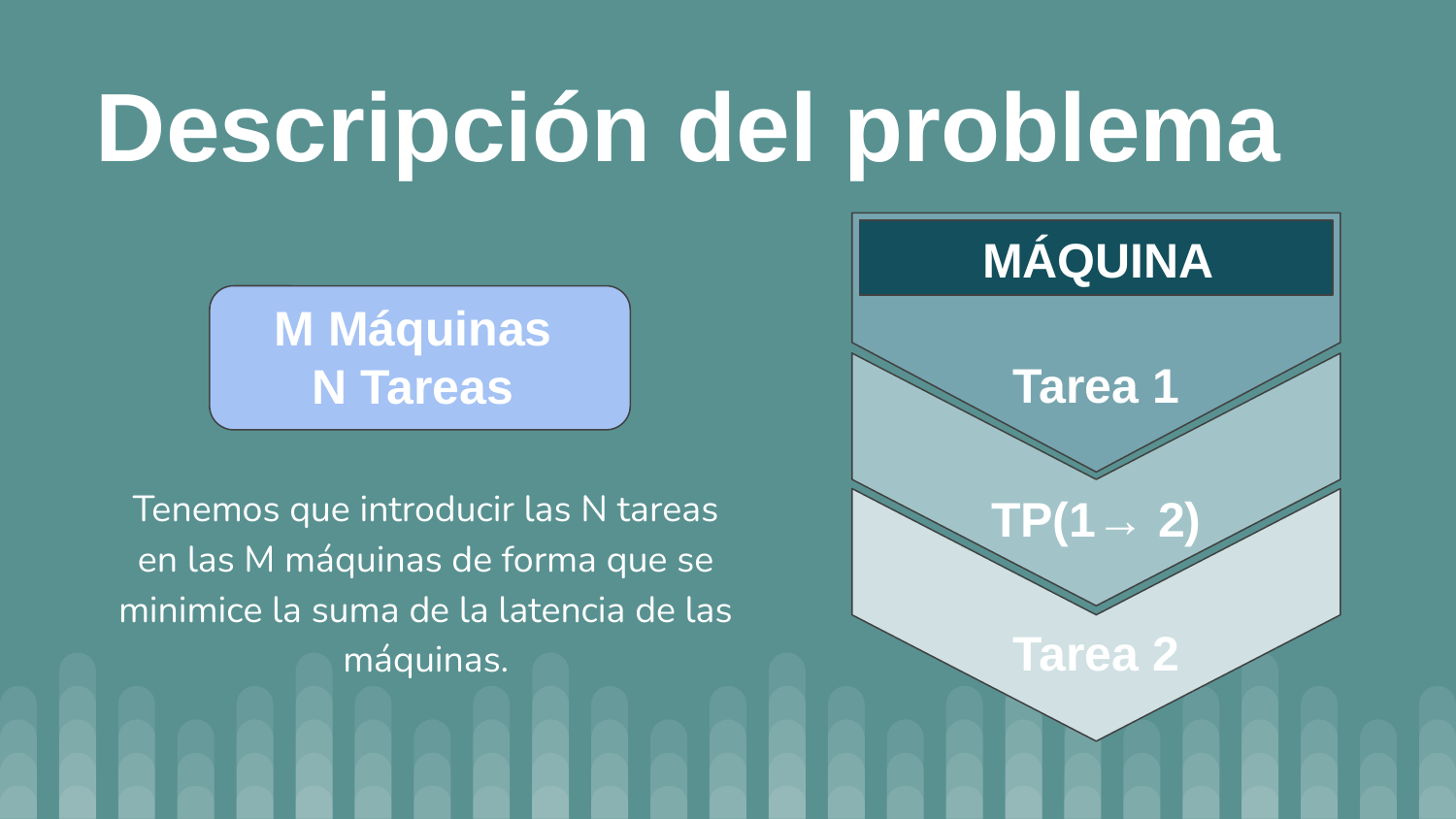

# Descripción del problema

MÁQUINA

M Máquinas
N Tareas

Tarea 1

Tenemos que introducir las N tareas en las M máquinas de forma que se minimice la suma de la latencia de las máquinas.
TP(1→ 2)
Tarea 2